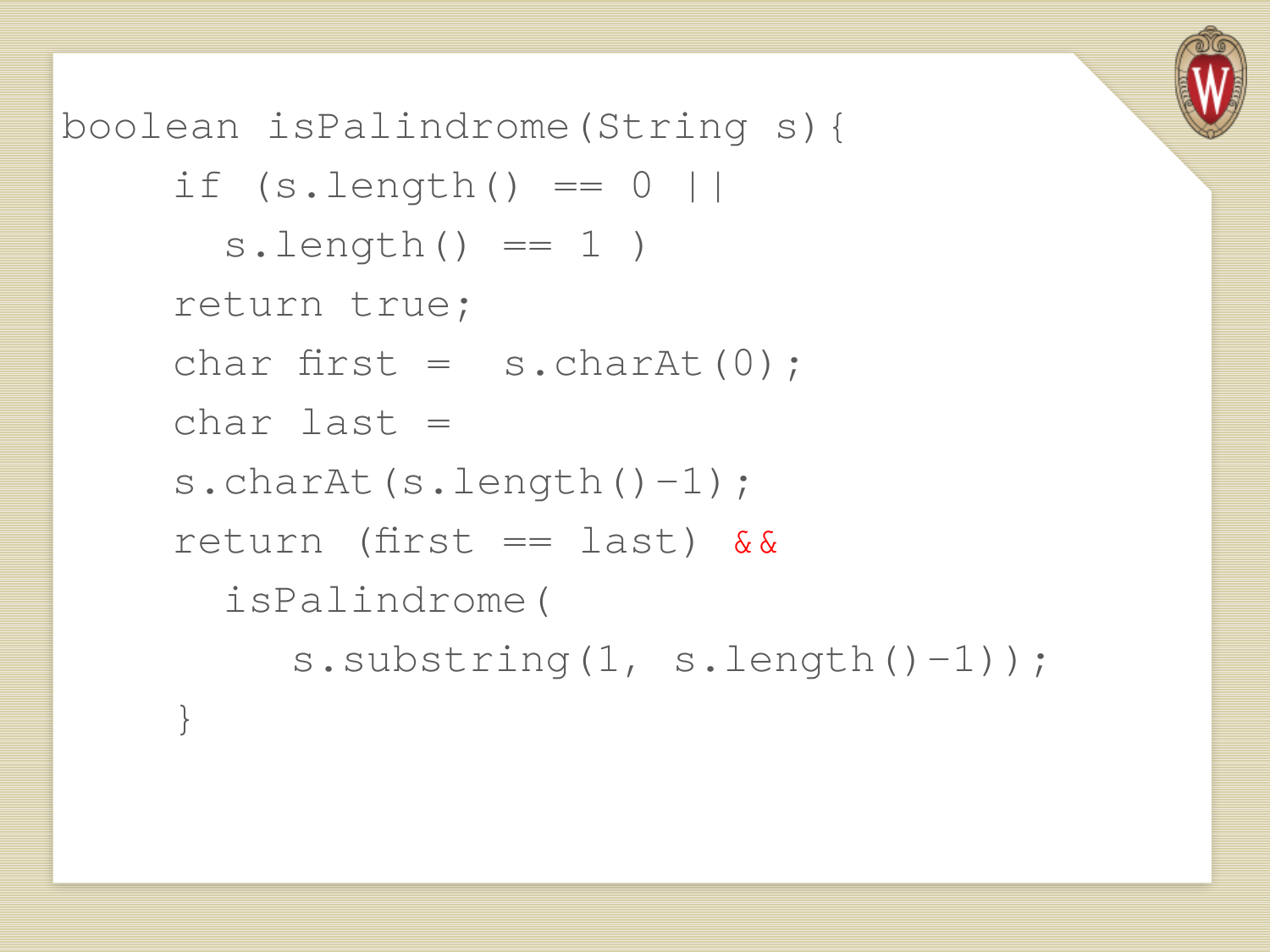

boolean isPalindrome(String s){
		if (s.length() == 0 ||
			  s.length() == 1 )
			return true;
		char first =  s.charAt(0);
		char last =
				s.charAt(s.length()-1);
		return (first == last) &&
		  isPalindrome(
         s.substring(1, s.length()-1));
	}